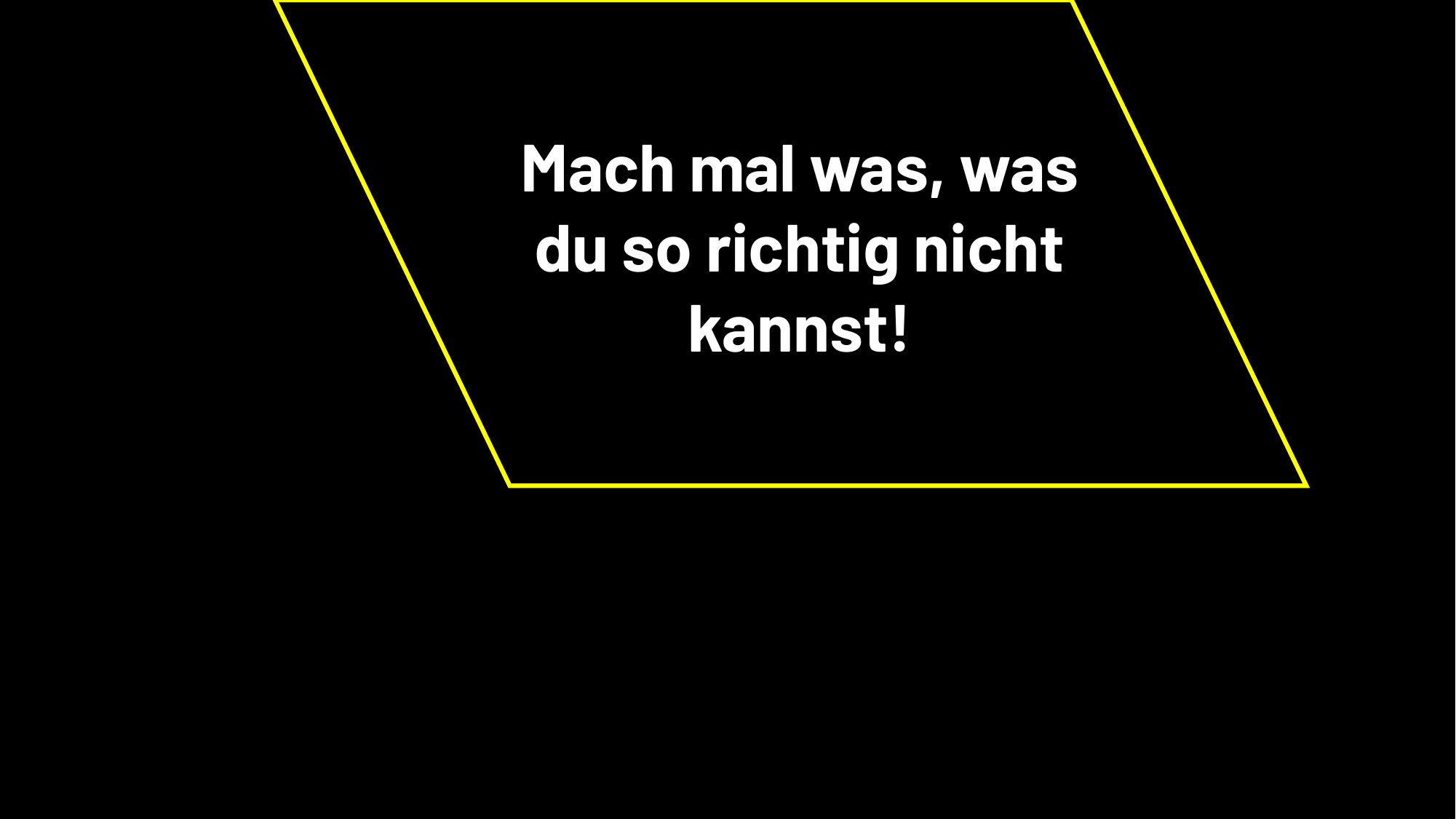

Mach mal was, was du so richtig nicht kannst!